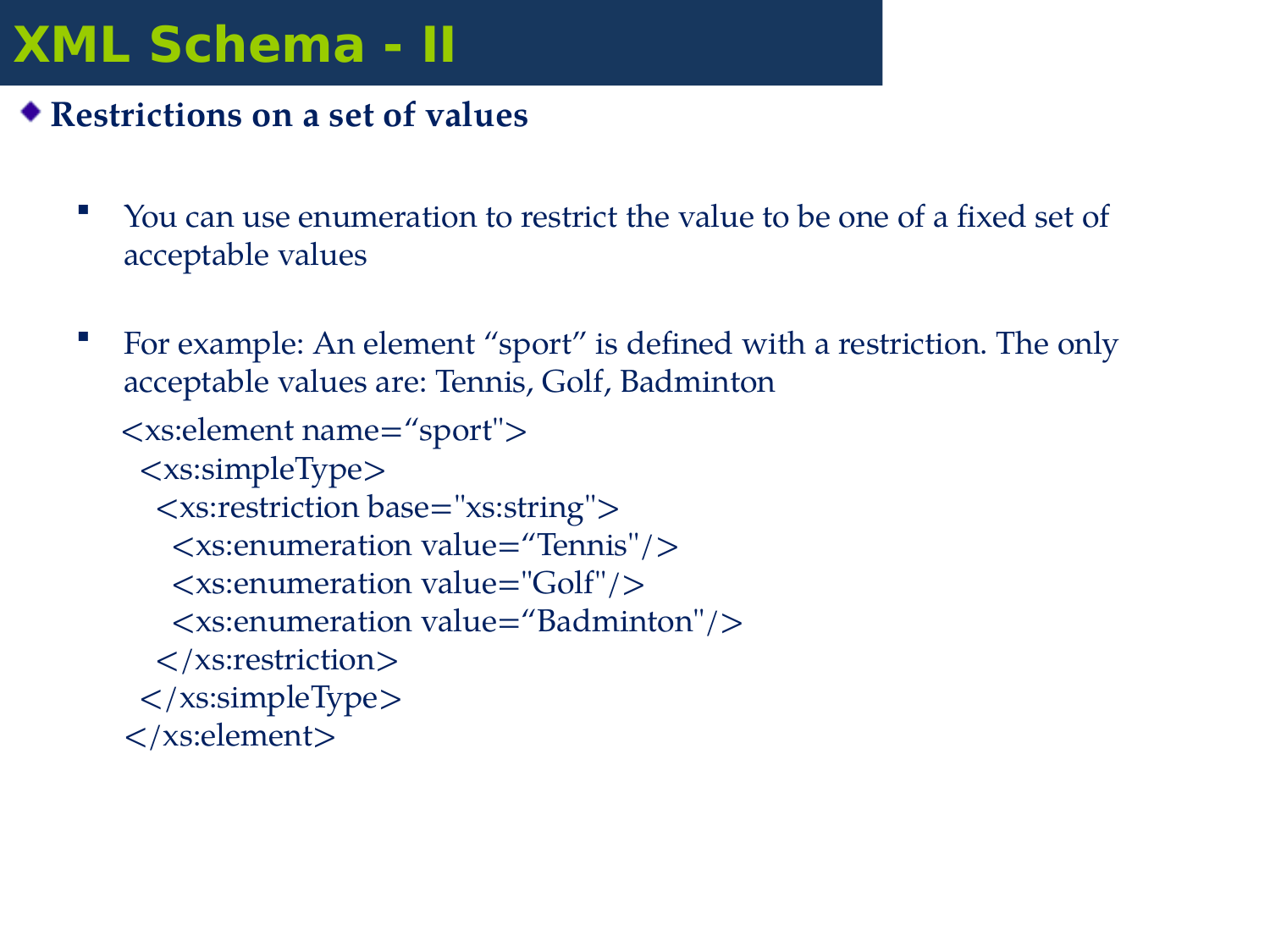

# XML Schema - II
Restrictions on a set of values

You can use enumeration to restrict the value to be one of a fixed set of acceptable values

For example: An element “sport” is defined with a restriction. The only acceptable values are: Tennis, Golf, Badminton
     <xs:element name=“sport">
  <xs:simpleType>
    <xs:restriction base="xs:string">
      <xs:enumeration value=“Tennis"/>
      <xs:enumeration value="Golf"/>
      <xs:enumeration value=“Badminton"/>
    </xs:restriction>
  </xs:simpleType>
</xs:element>